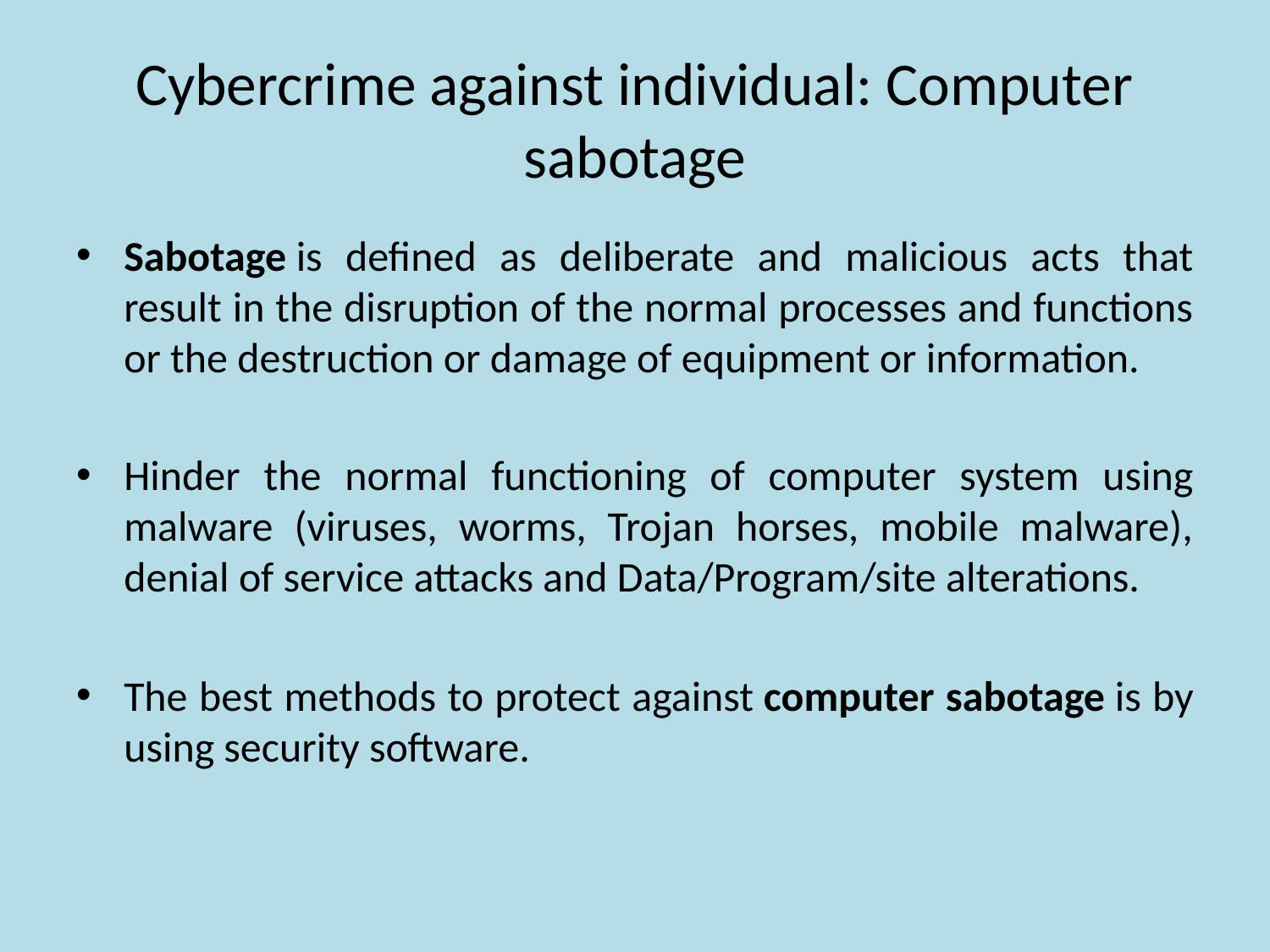

# Cybercrime against individual: Computer sabotage
Sabotage is defined as deliberate and malicious acts that result in the disruption of the normal processes and functions or the destruction or damage of equipment or information.

Hinder the normal functioning of computer system using malware (viruses, worms, Trojan horses, mobile malware), denial of service attacks and Data/Program/site alterations.

The best methods to protect against computer sabotage is by using security software.